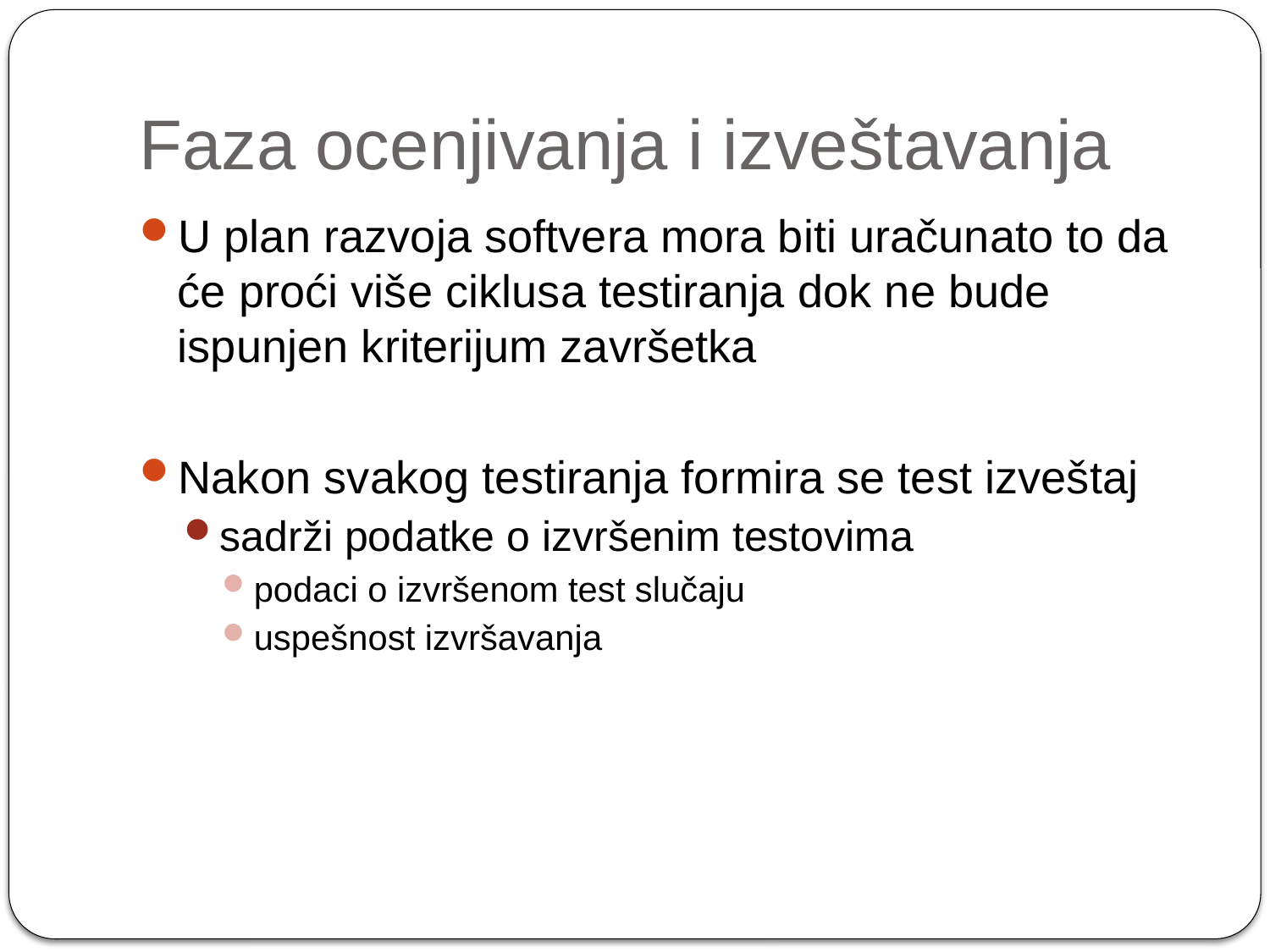

# Faza ocenjivanja i izveštavanja
U plan razvoja softvera mora biti uračunato to da će proći više ciklusa testiranja dok ne bude ispunjen kriterijum završetka

Nakon svakog testiranja formira se test izveštaj
sadrži podatke o izvršenim testovima
podaci o izvršenom test slučaju
uspešnost izvršavanja